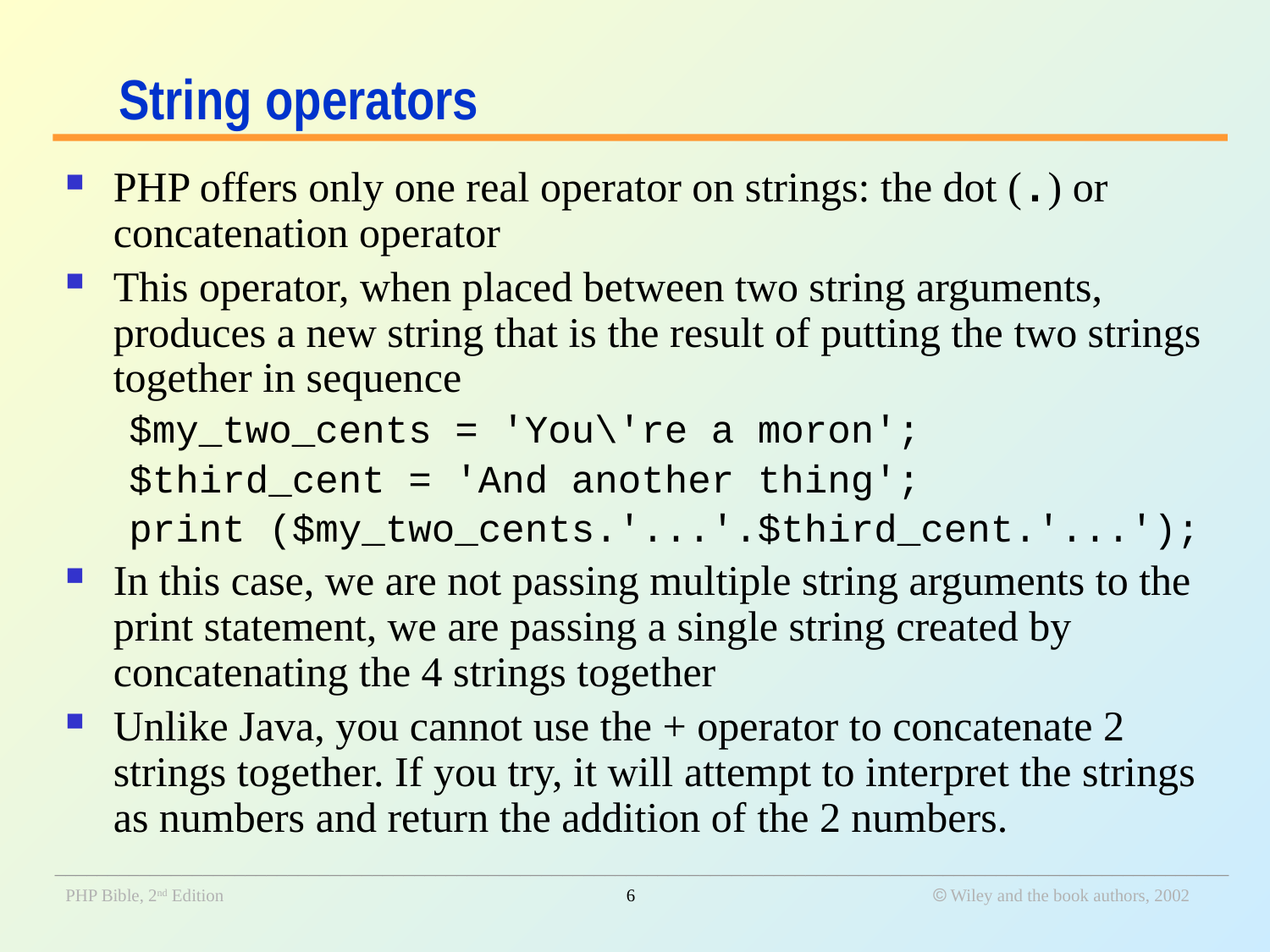

# String operators
PHP offers only one real operator on strings: the dot (.) or concatenation operator
This operator, when placed between two string arguments, produces a new string that is the result of putting the two strings together in sequence
$my_two_cents = 'You\'re a moron';
$third_cent = 'And another thing';
print ($my_two_cents.'...'.$third_cent.'...');
In this case, we are not passing multiple string arguments to the print statement, we are passing a single string created by concatenating the 4 strings together
Unlike Java, you cannot use the + operator to concatenate 2 strings together. If you try, it will attempt to interpret the strings as numbers and return the addition of the 2 numbers.